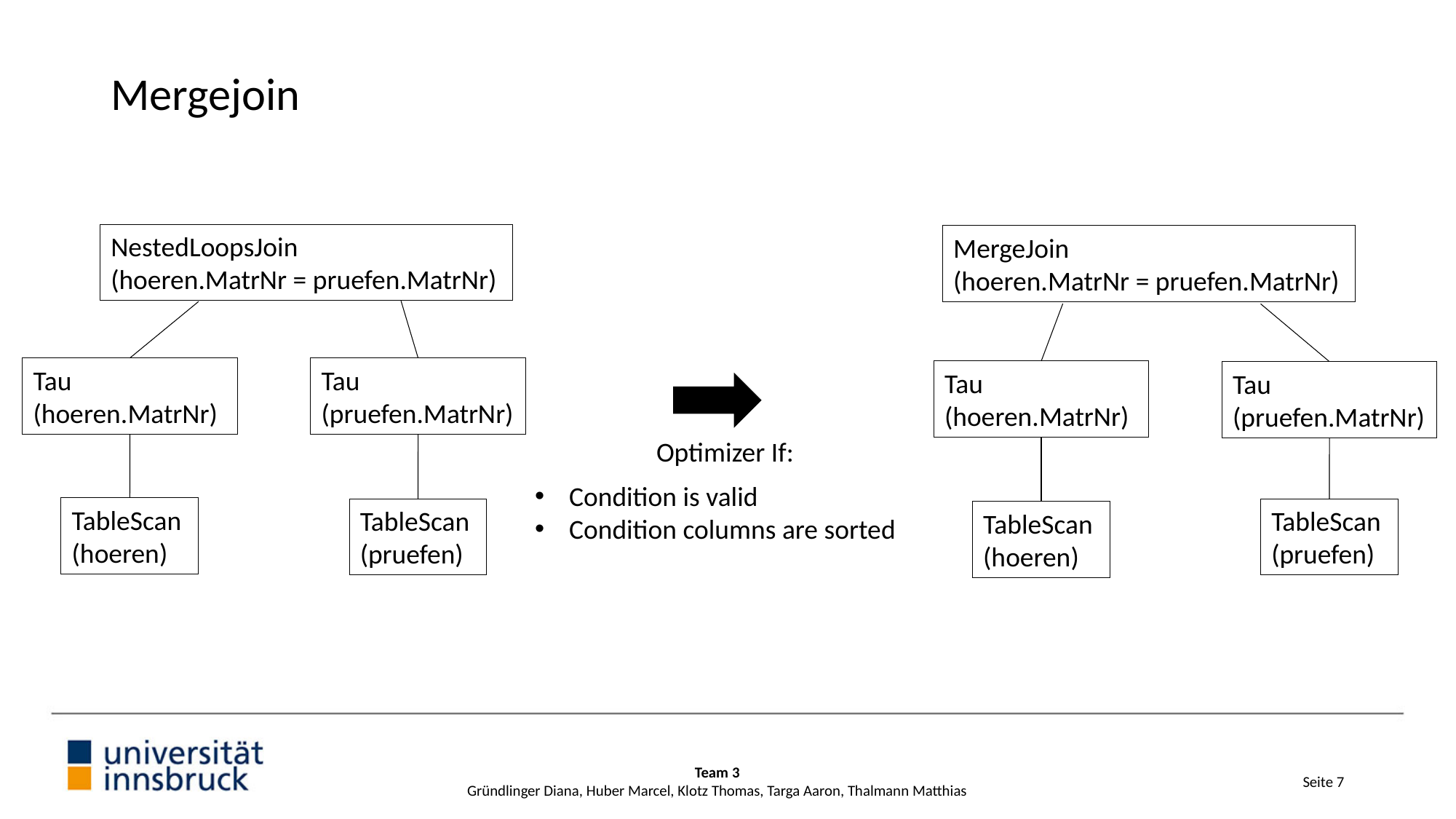

# Mergejoin
NestedLoopsJoin
(hoeren.MatrNr = pruefen.MatrNr)
MergeJoin
(hoeren.MatrNr = pruefen.MatrNr)

Tau (pruefen.MatrNr)
Tau (hoeren.MatrNr)
Tau (hoeren.MatrNr)
Tau (pruefen.MatrNr)
Optimizer If:
Condition is valid
Condition columns are sorted
TableScan (hoeren)
TableScan (pruefen)
TableScan (pruefen)
TableScan (hoeren)
Team 3
Gründlinger Diana, Huber Marcel, Klotz Thomas, Targa Aaron, Thalmann Matthias
Seite 7